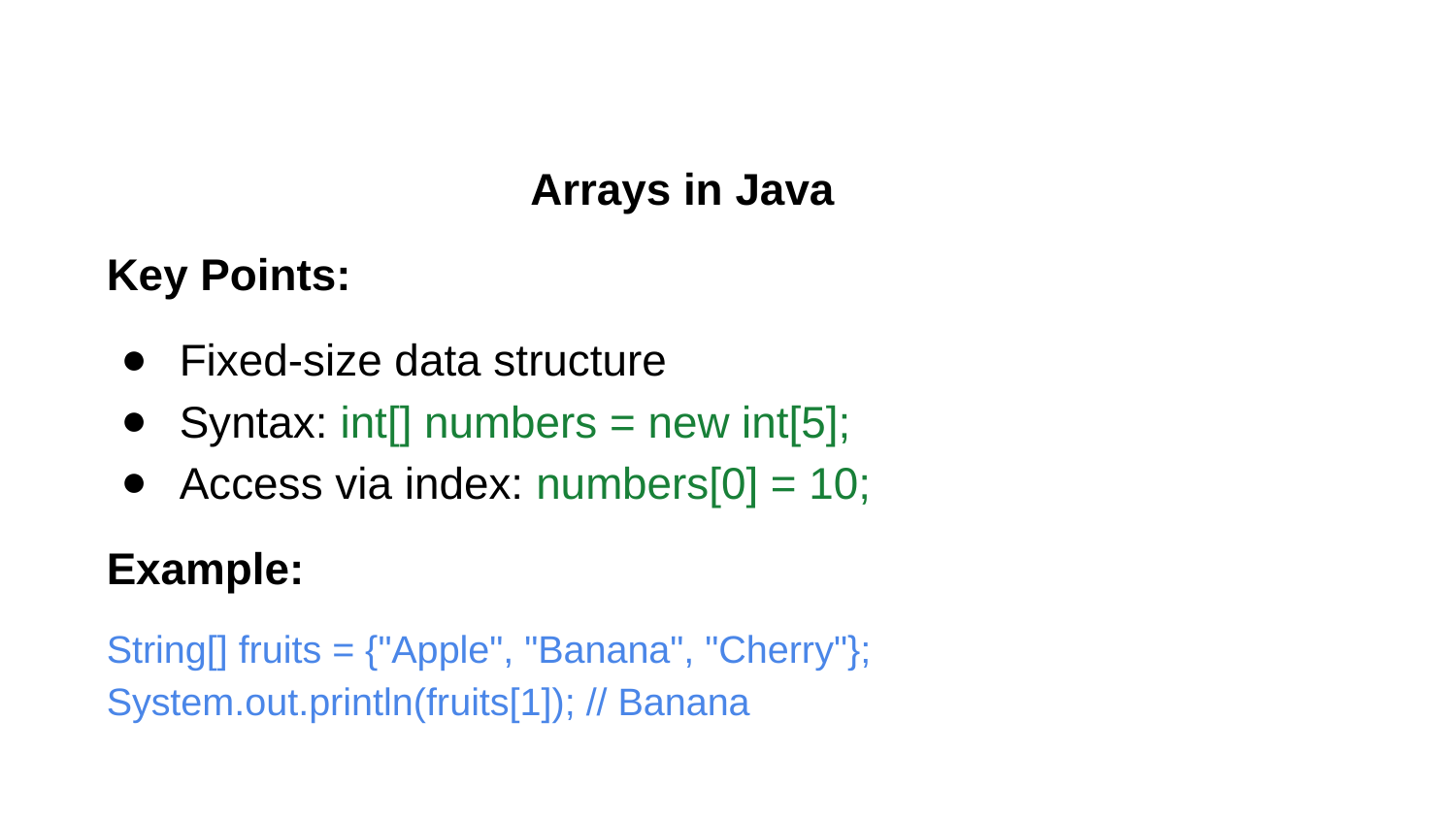

# Arrays in Java
Key Points:
Fixed-size data structure
Syntax: int[] numbers = new int[5];
Access via index: numbers[0] = 10;
Example:
String[] fruits = {"Apple", "Banana", "Cherry"}; System.out.println(fruits[1]); // Banana